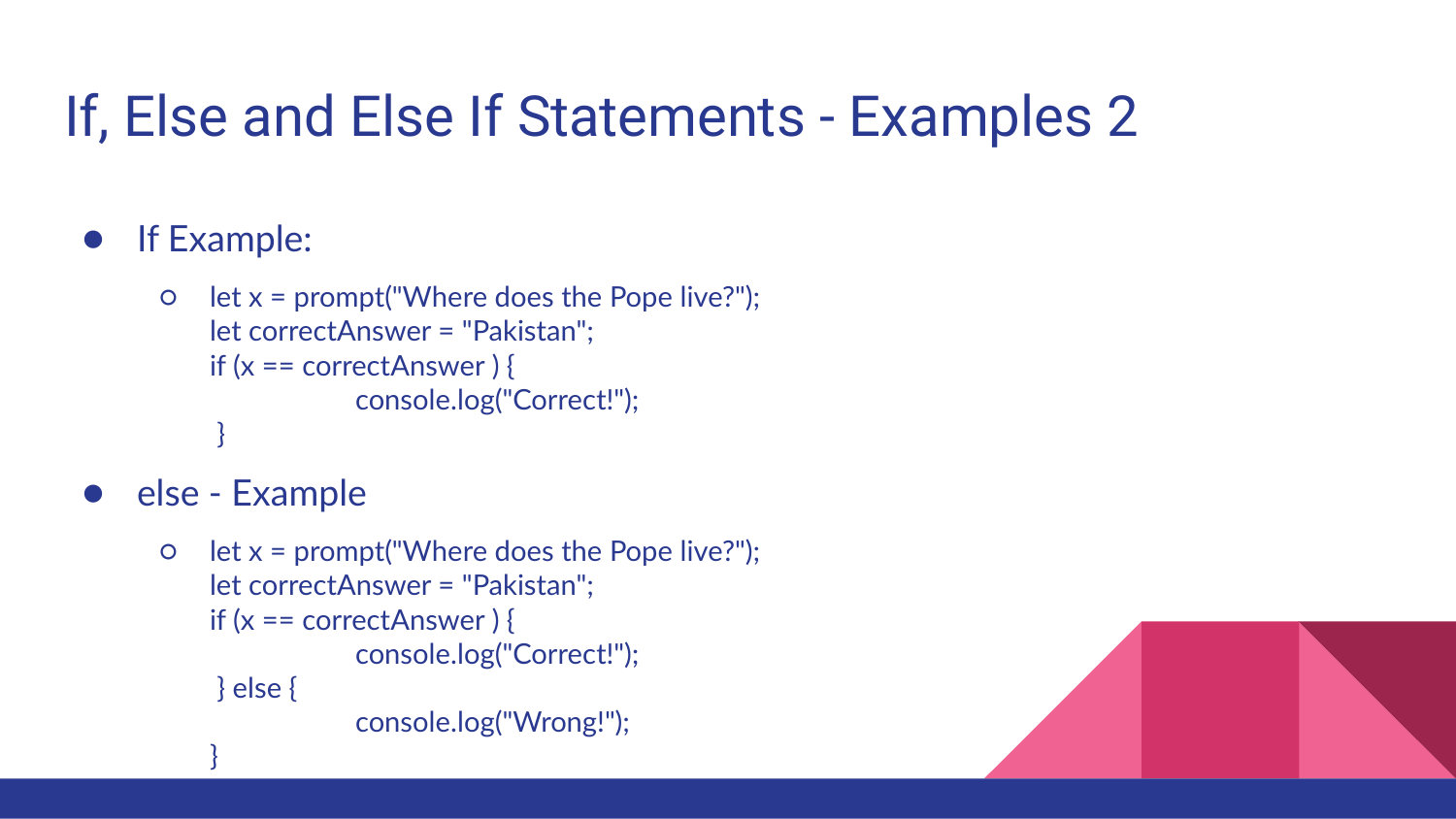

# If, Else and Else If Statements - Examples 2
If Example:
let x = prompt("Where does the Pope live?");
let correctAnswer = "Pakistan";
if (x == correctAnswer ) {
	console.log("Correct!");
 }
else - Example
let x = prompt("Where does the Pope live?");
let correctAnswer = "Pakistan";
if (x == correctAnswer ) {
	console.log("Correct!");
 } else {
	console.log("Wrong!");
}